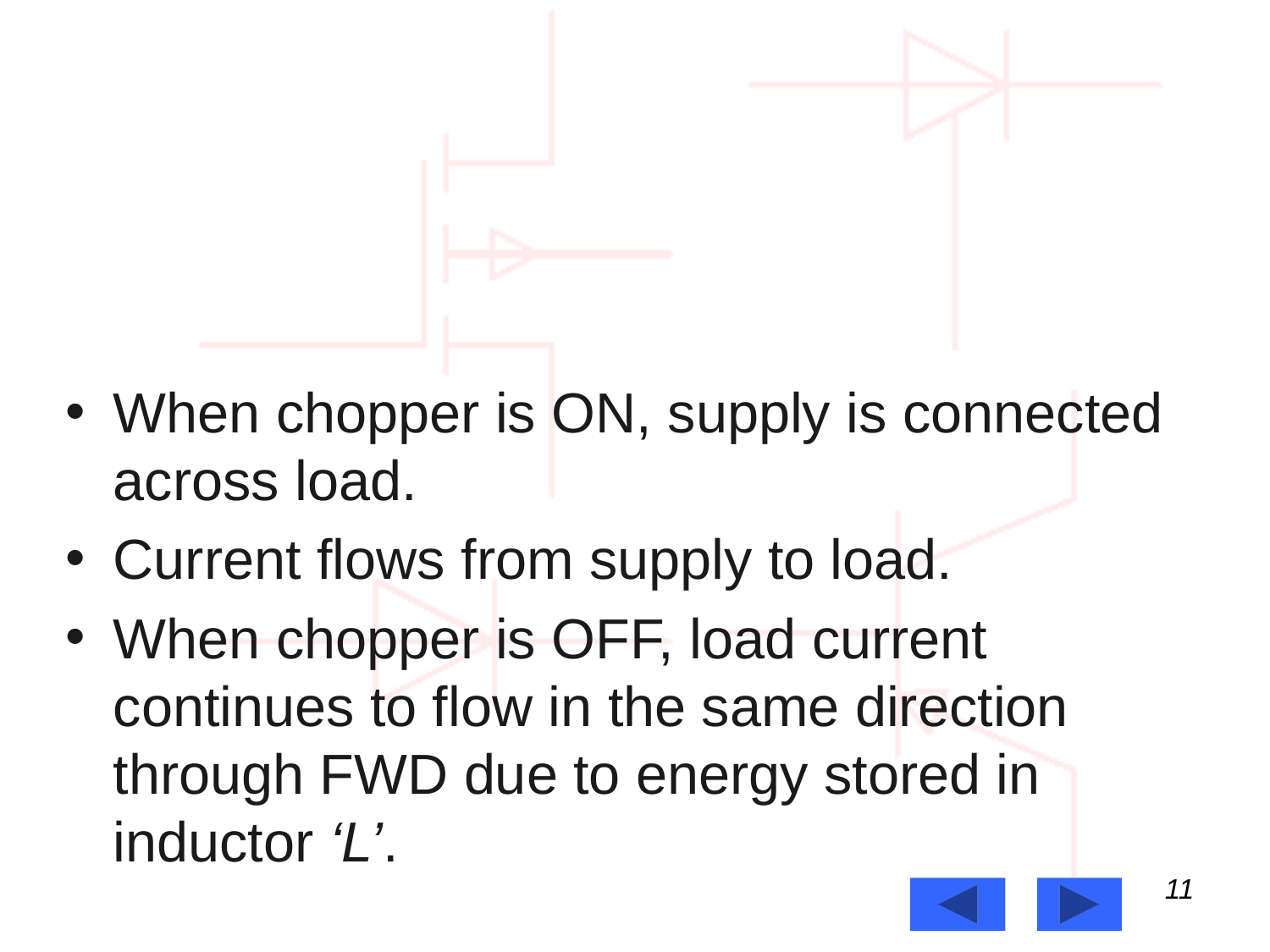

When chopper is ON, supply is connected across load.
Current flows from supply to load.
When chopper is OFF, load current continues to flow in the same direction through FWD due to energy stored in inductor ‘L’.
11